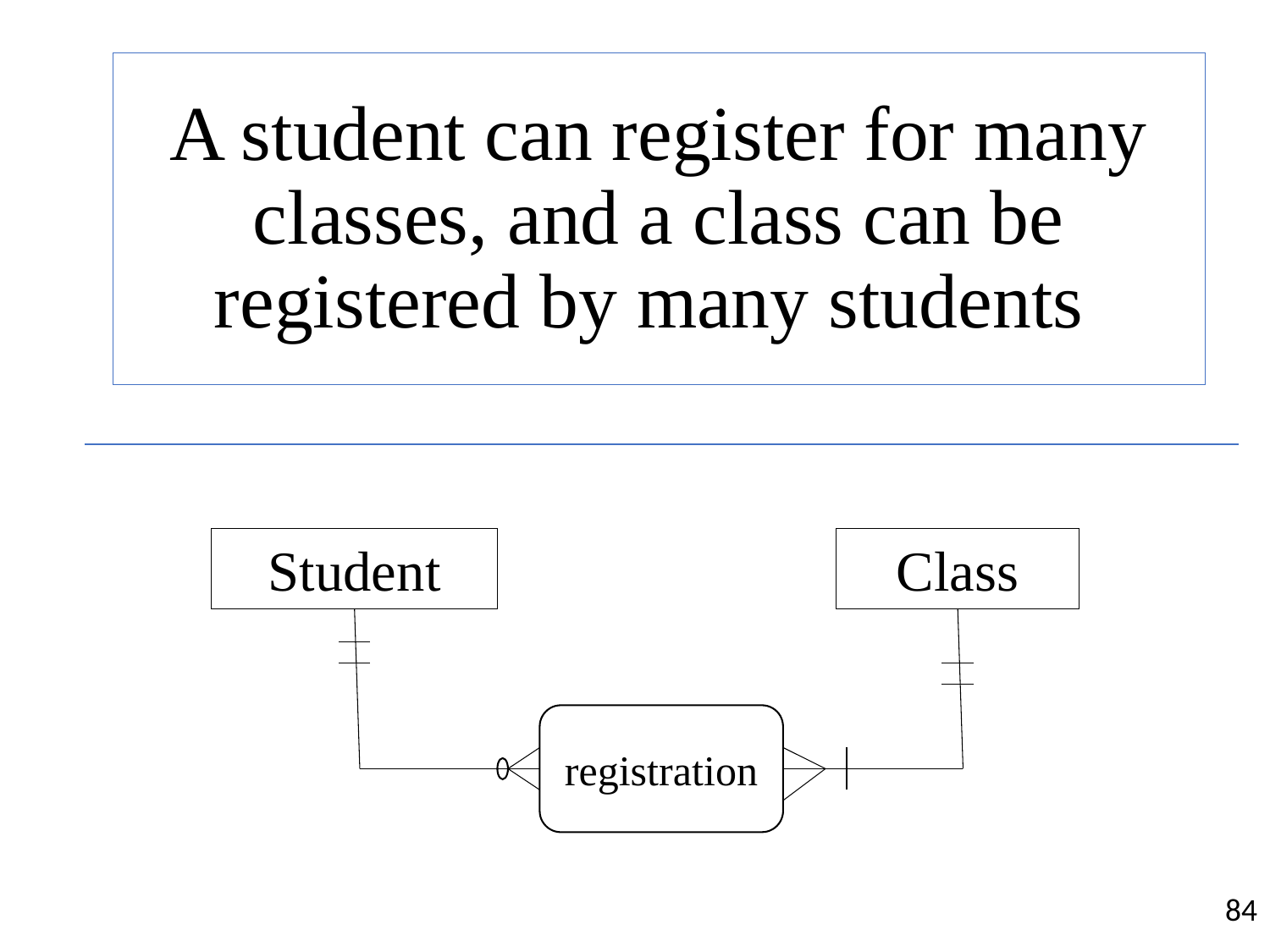

# A student can register for many classes, and a class can be registered by many students
Student
Class
registration

84